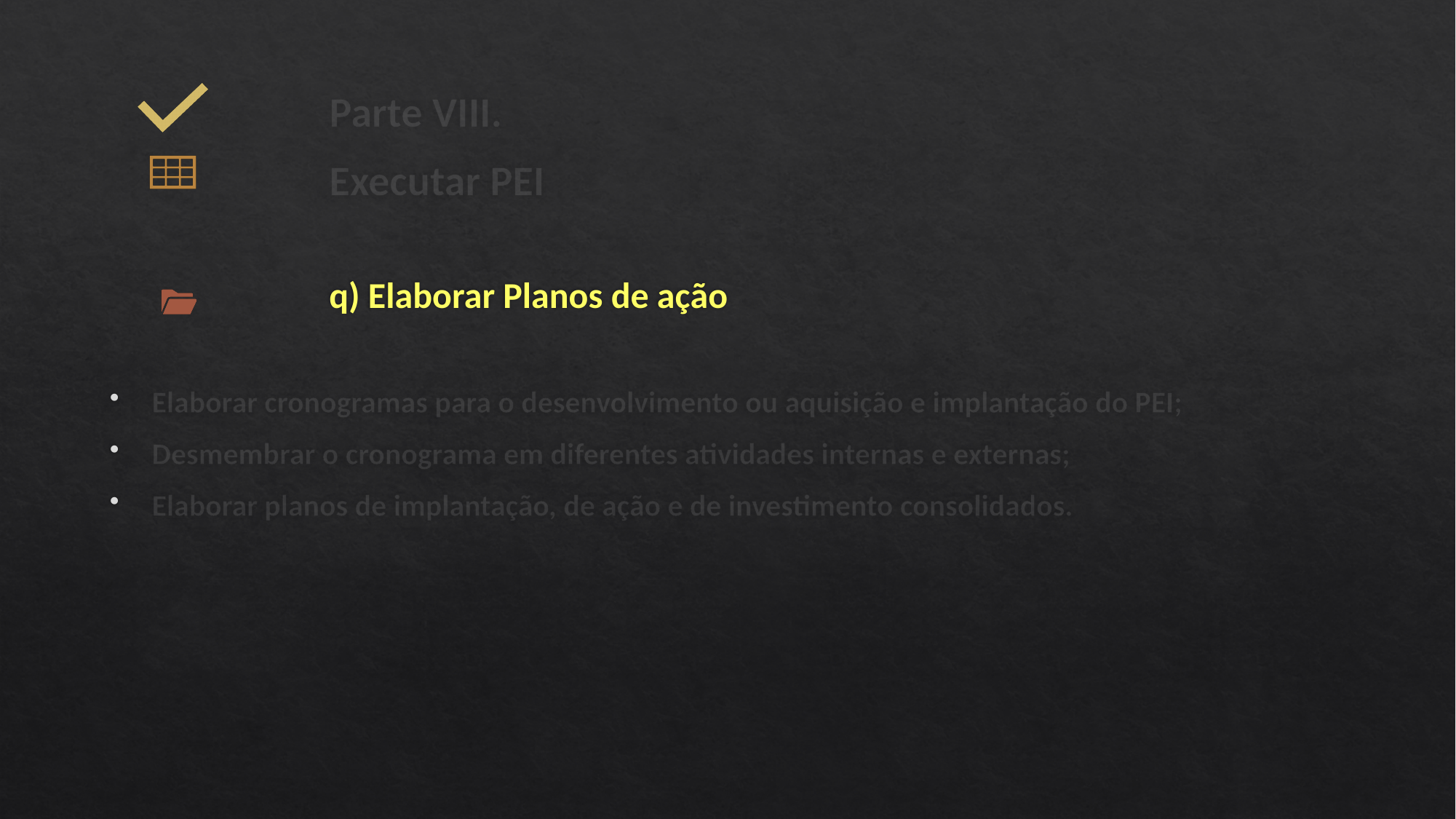

Parte VIII.
		Executar PEI

		q) Elaborar Planos de ação

Elaborar cronogramas para o desenvolvimento ou aquisição e implantação do PEI;
Desmembrar o cronograma em diferentes atividades internas e externas;
Elaborar planos de implantação, de ação e de investimento consolidados.